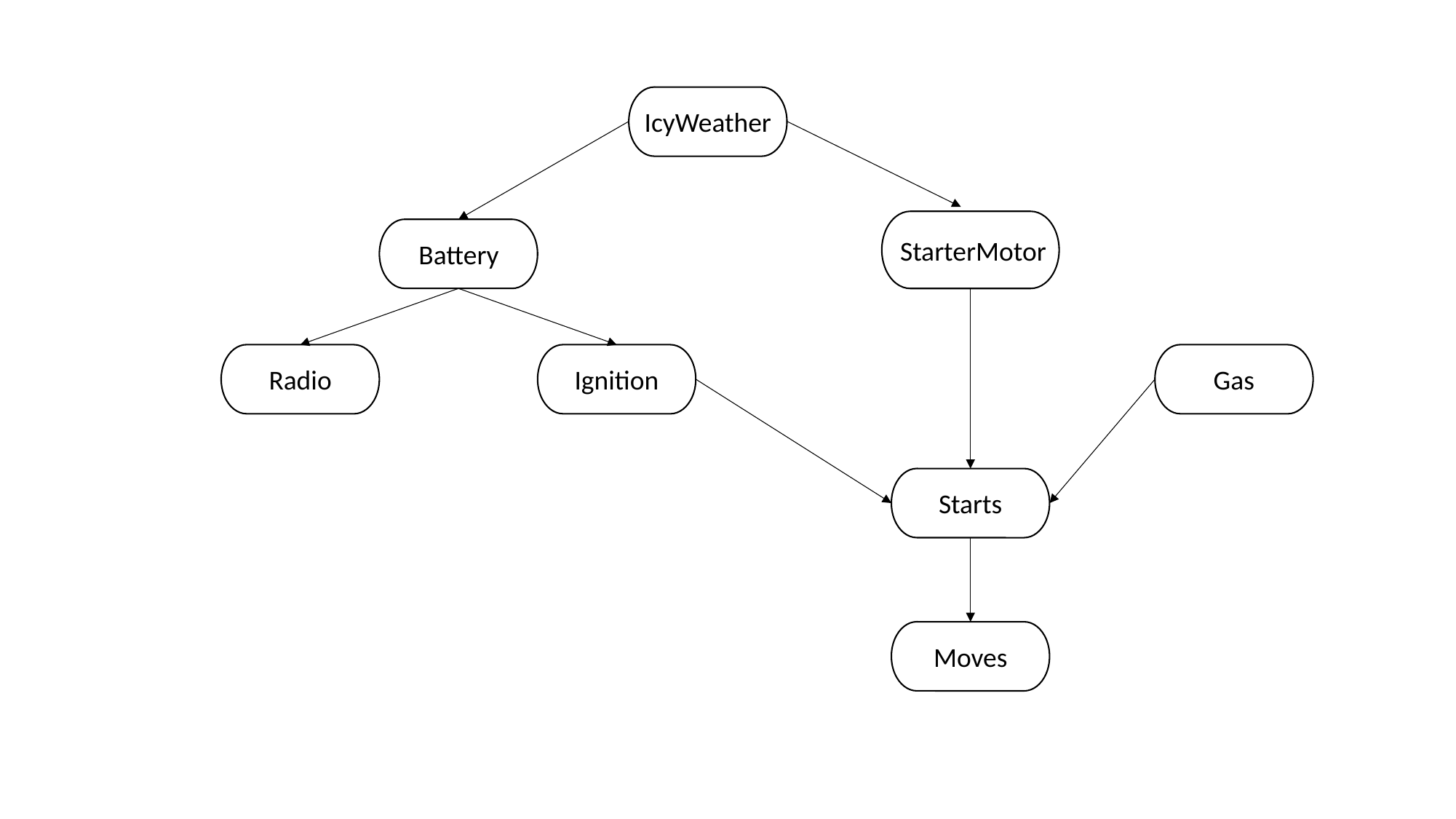

IcyWeather

StarterMotor
Battery

Radio
Gas
Ignition

Starts

Moves